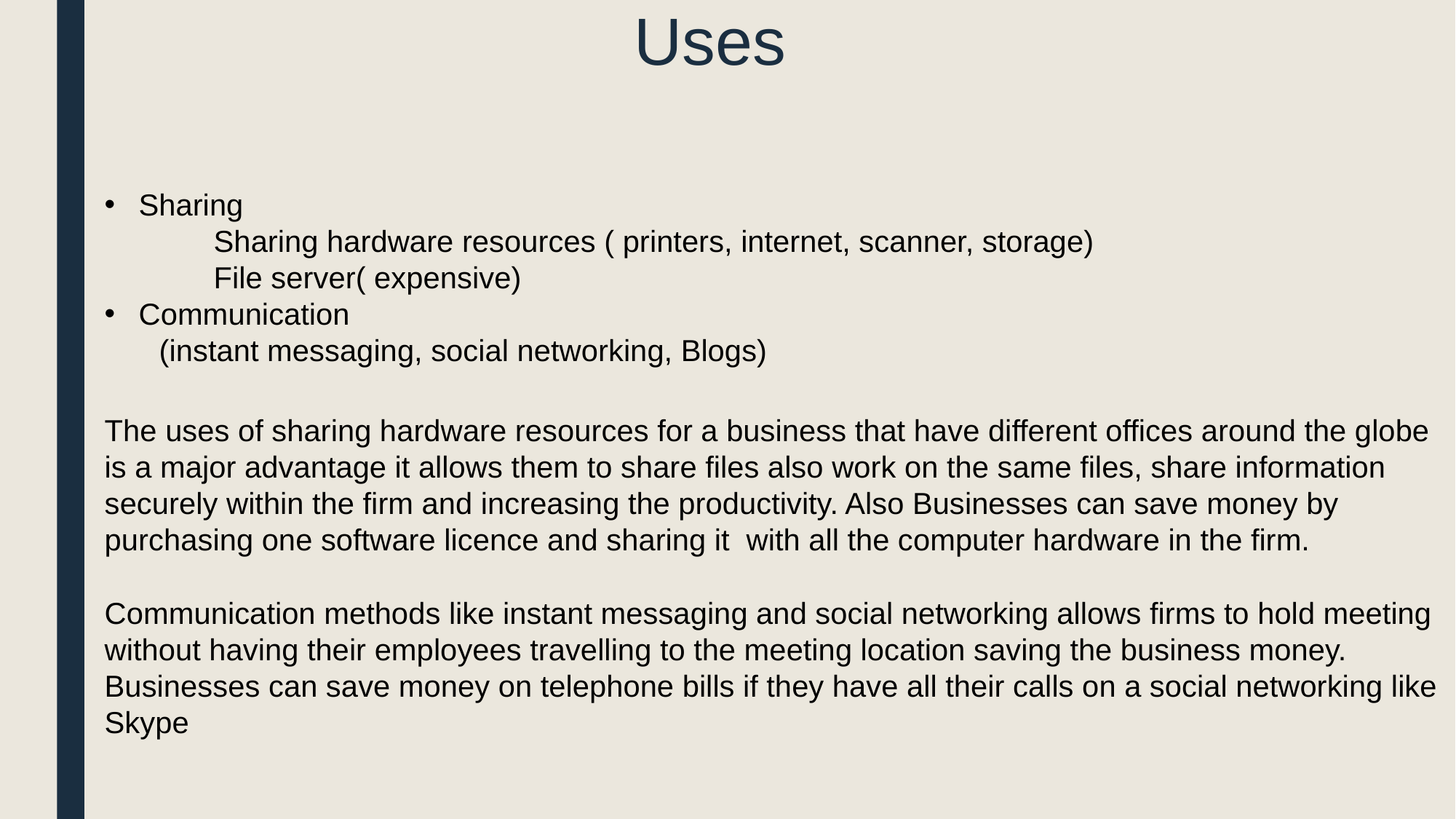

# Uses
Sharing
	Sharing hardware resources ( printers, internet, scanner, storage)
	File server( expensive)
Communication
(instant messaging, social networking, Blogs)
The uses of sharing hardware resources for a business that have different offices around the globe is a major advantage it allows them to share files also work on the same files, share information securely within the firm and increasing the productivity. Also Businesses can save money by purchasing one software licence and sharing it  with all the computer hardware in the firm.

Communication methods like instant messaging and social networking allows firms to hold meeting without having their employees travelling to the meeting location saving the business money.
Businesses can save money on telephone bills if they have all their calls on a social networking like Skype